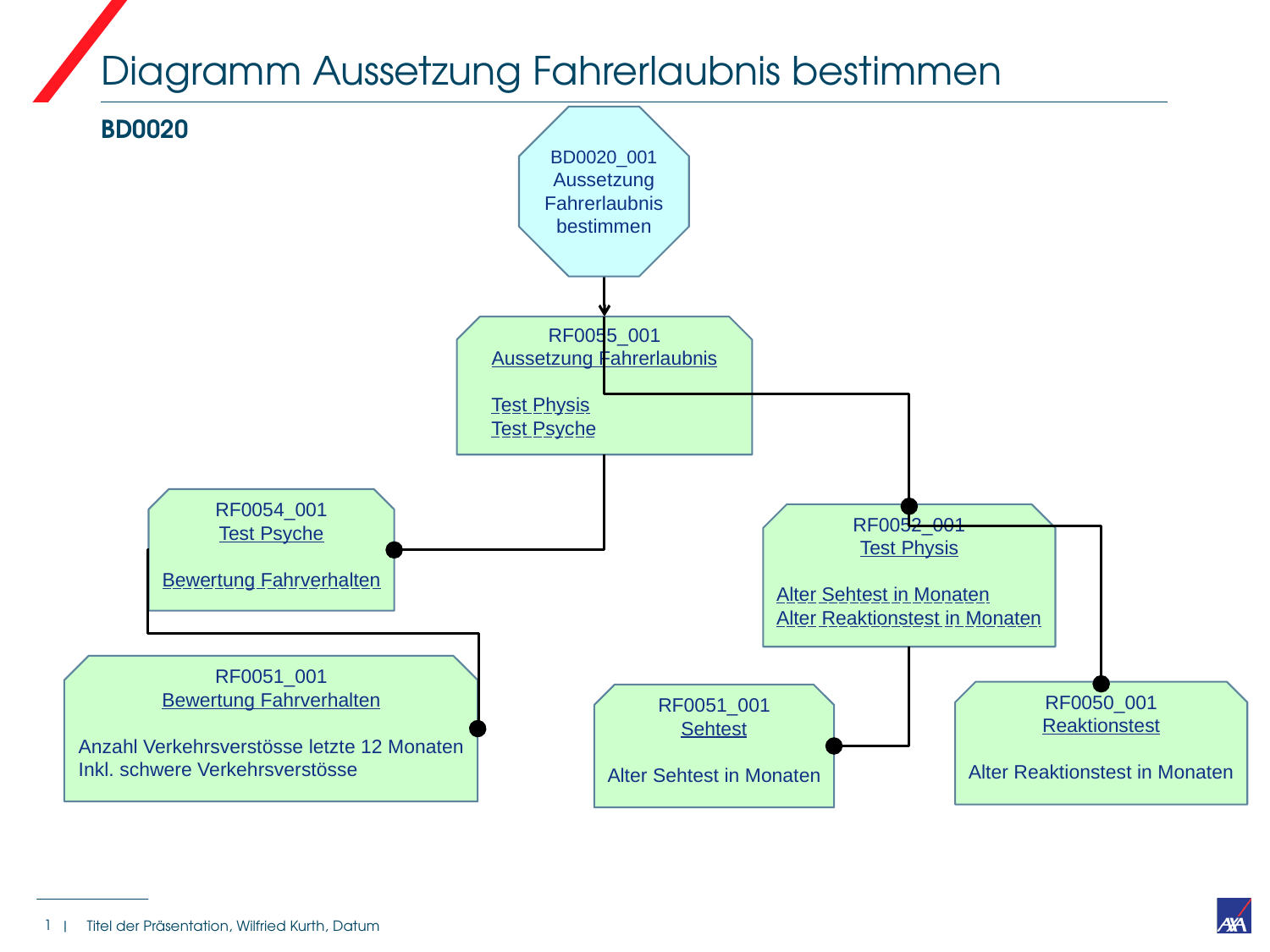

# Diagramm Aussetzung Fahrerlaubnis bestimmen
BD0020_001
Aussetzung Fahrerlaubnis bestimmen
BD0020

RF0055_001
Aussetzung Fahrerlaubnis

Test Physis
Test Psyche

RF0054_001
Test Psyche

Bewertung Fahrverhalten

RF0052_001
Test Physis

Alter Sehtest in Monaten
Alter Reaktionstest in Monaten

RF0051_001
Bewertung Fahrverhalten

Anzahl Verkehrsverstösse letzte 12 Monaten
Inkl. schwere Verkehrsverstösse

RF0050_001
Reaktionstest

Alter Reaktionstest in Monaten

RF0051_001
Sehtest

Alter Sehtest in Monaten
1
Titel der Präsentation, Wilfried Kurth, Datum